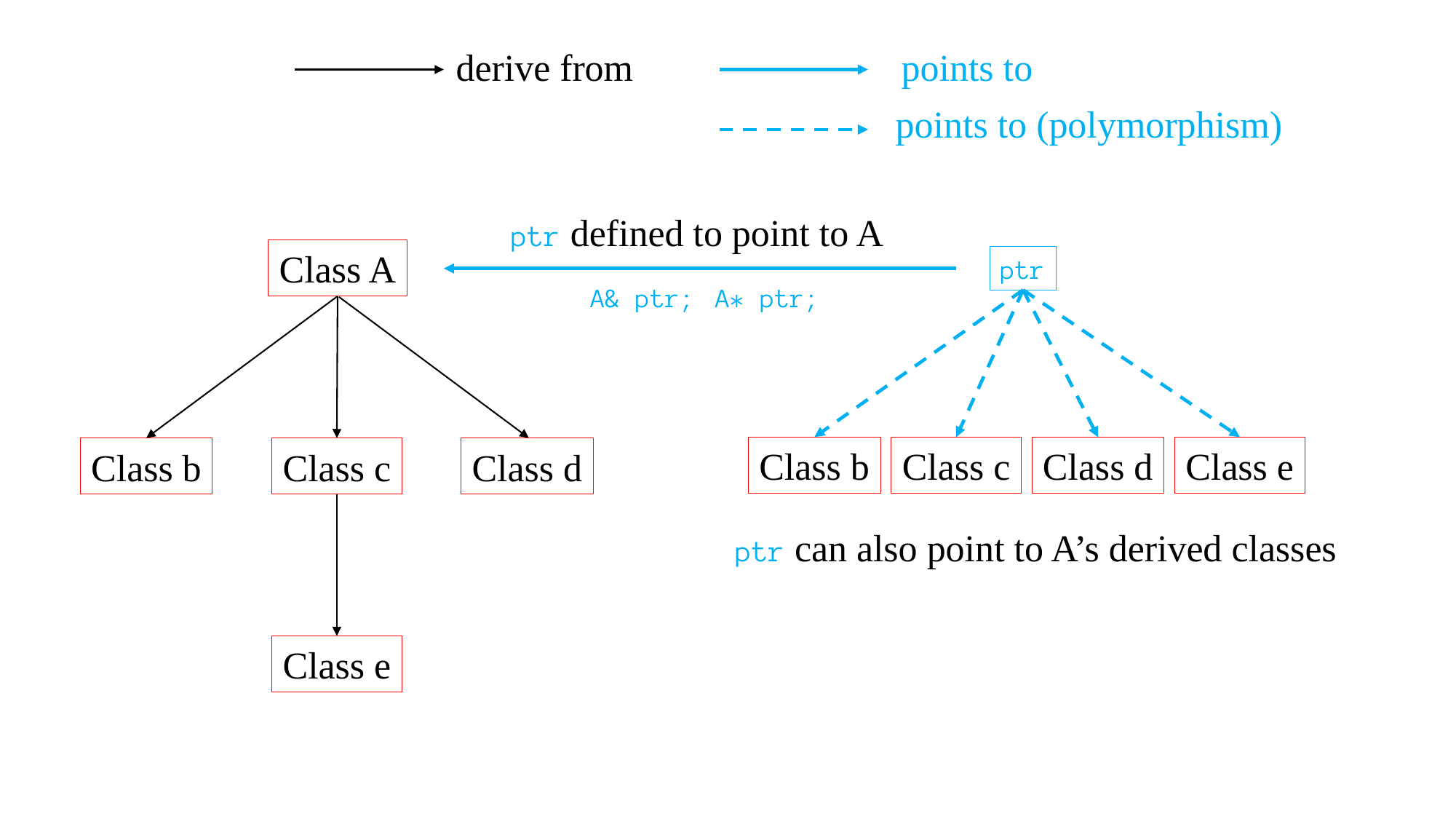

derive from
points to
points to (polymorphism)
ptr defined to point to A
Class A
ptr
A& ptr;
A* ptr;
Class b
Class c
Class d
Class e
Class b
Class c
Class d
ptr can also point to A’s derived classes
Class e